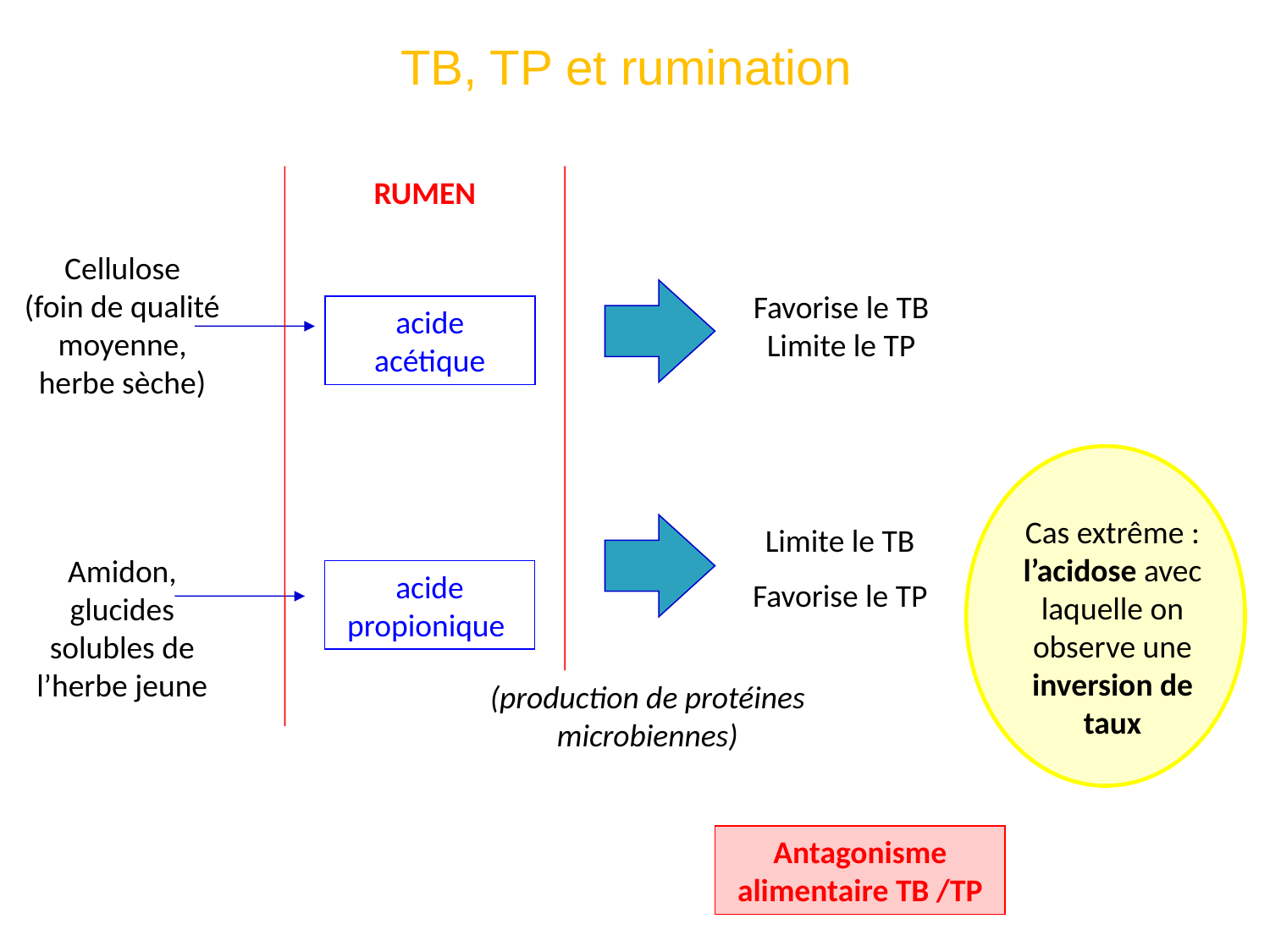

# TB, TP et rumination

RUMEN

Cellulose
(foin de qualité moyenne, herbe sèche)

Favorise le TB
Limite le TP
acide acétique

Cas extrême : l’acidose avec laquelle on observe une inversion de taux
Limite le TB

Amidon, glucides solubles de l’herbe jeune
acide propionique
Favorise le TP

(production de protéines microbiennes)
Antagonisme alimentaire TB /TP